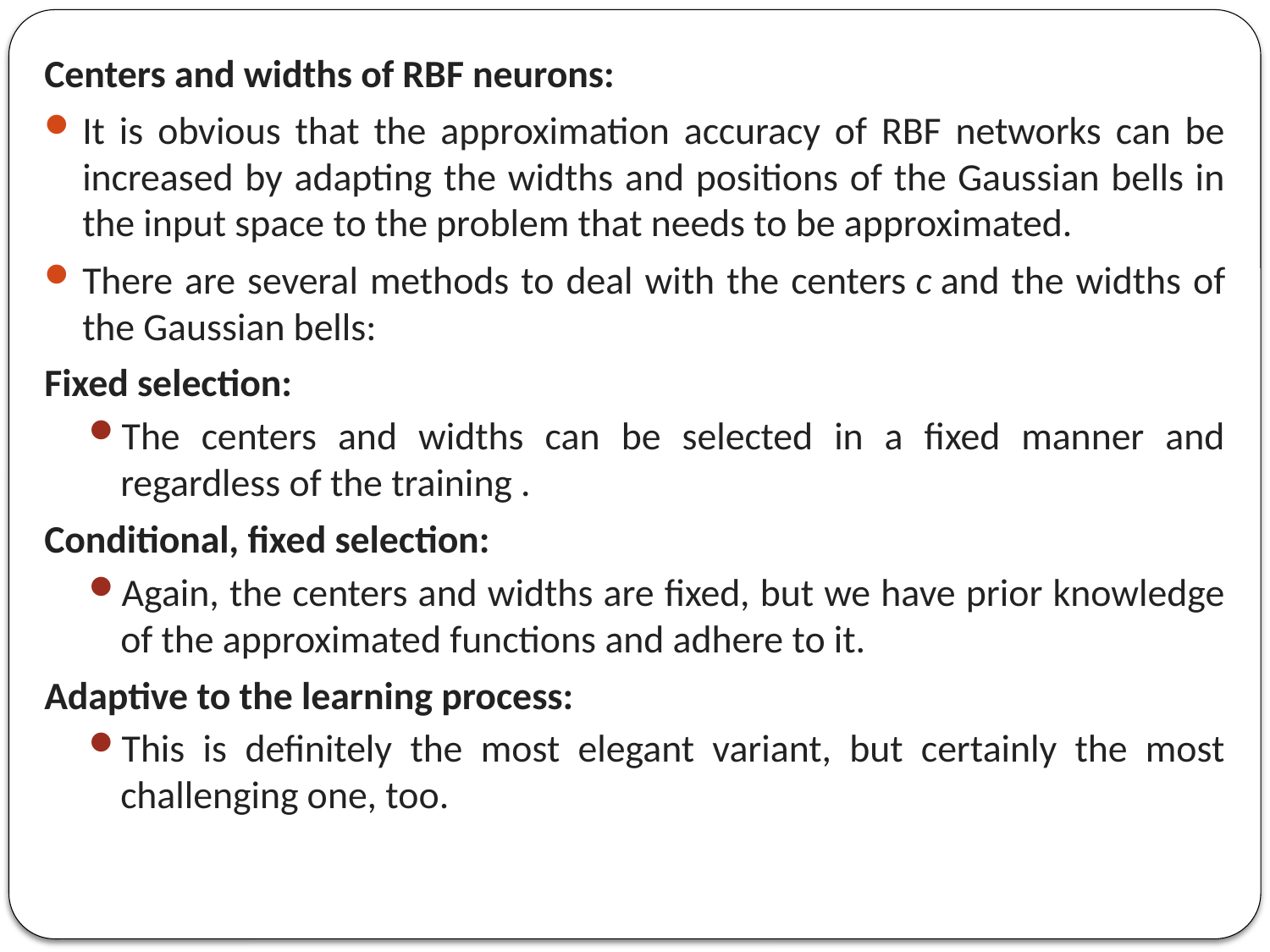

Centers and widths of RBF neurons:
It is obvious that the approximation accuracy of RBF networks can be increased by adapting the widths and positions of the Gaussian bells in the input space to the problem that needs to be approximated.
There are several methods to deal with the centers c and the widths of the Gaussian bells:
Fixed selection:
The centers and widths can be selected in a fixed manner and regardless of the training .
Conditional, fixed selection:
Again, the centers and widths are fixed, but we have prior knowledge of the approximated functions and adhere to it.
Adaptive to the learning process:
This is definitely the most elegant variant, but certainly the most challenging one, too.